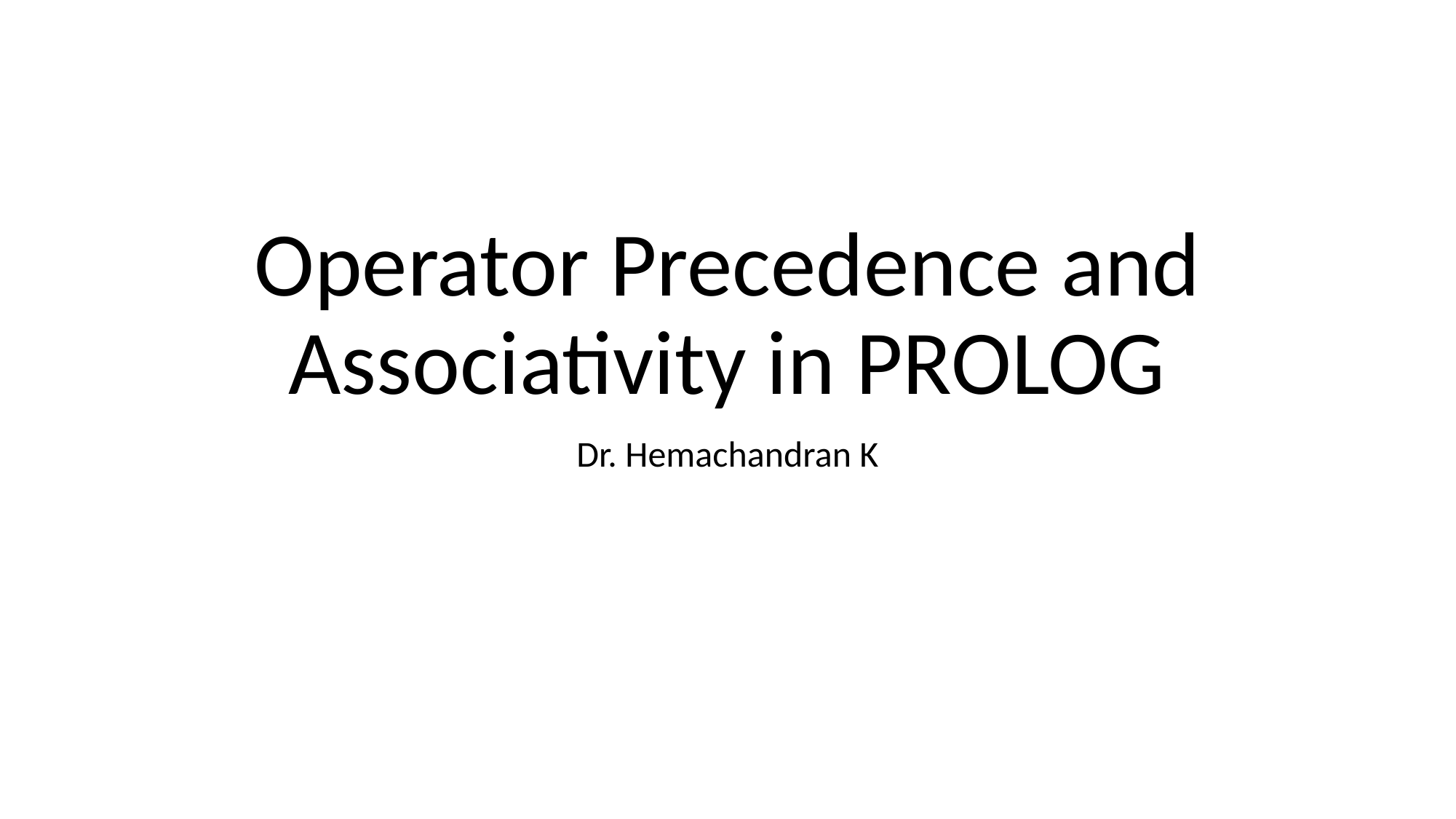

# Operator Precedence and Associativity in PROLOG
Dr. Hemachandran K